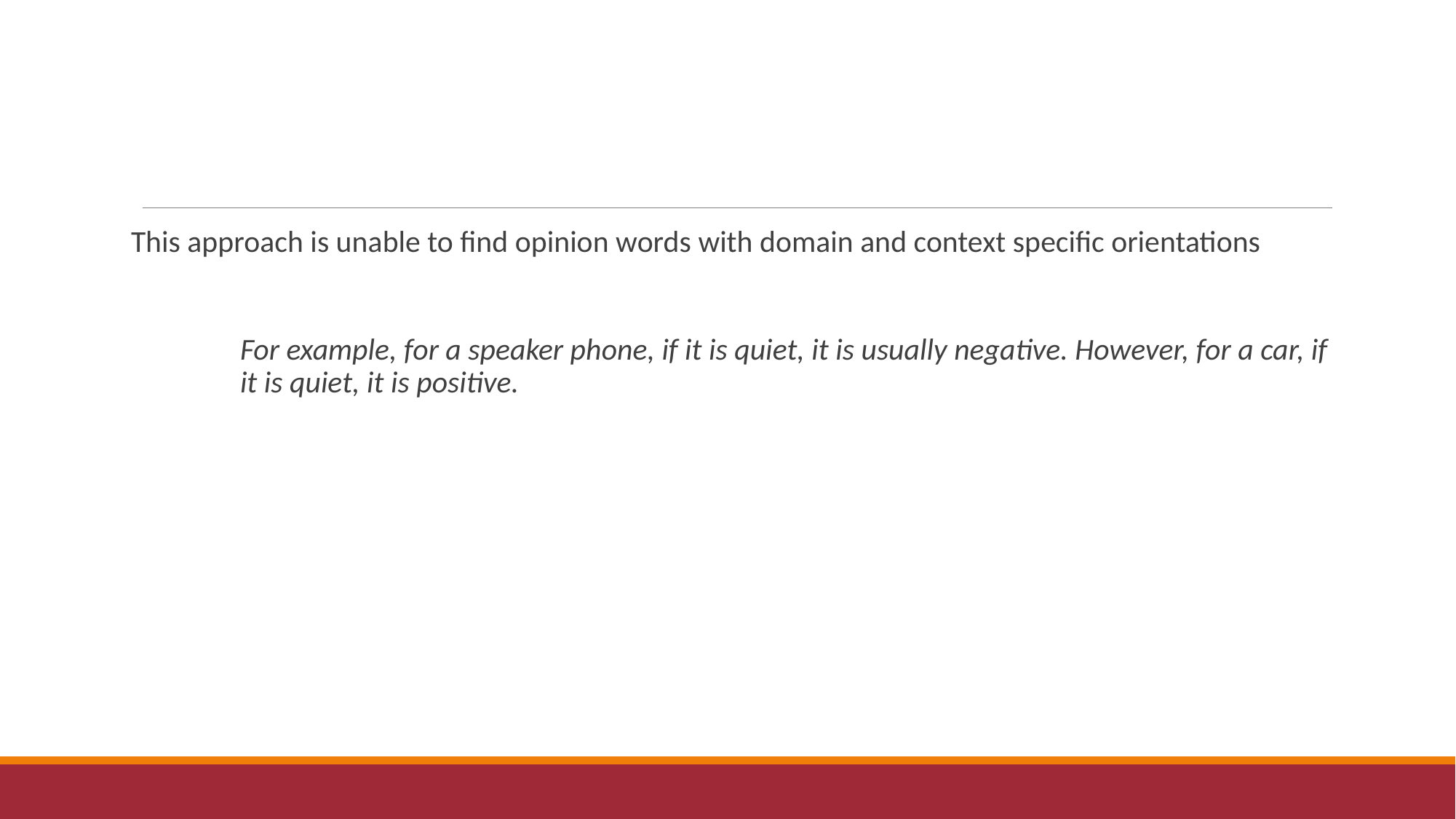

This approach is unable to find opinion words with domain and context specific orientations

	For example, for a speaker phone, if it is quiet, it is usually negative. However, for a car, if 	it is quiet, it is positive.